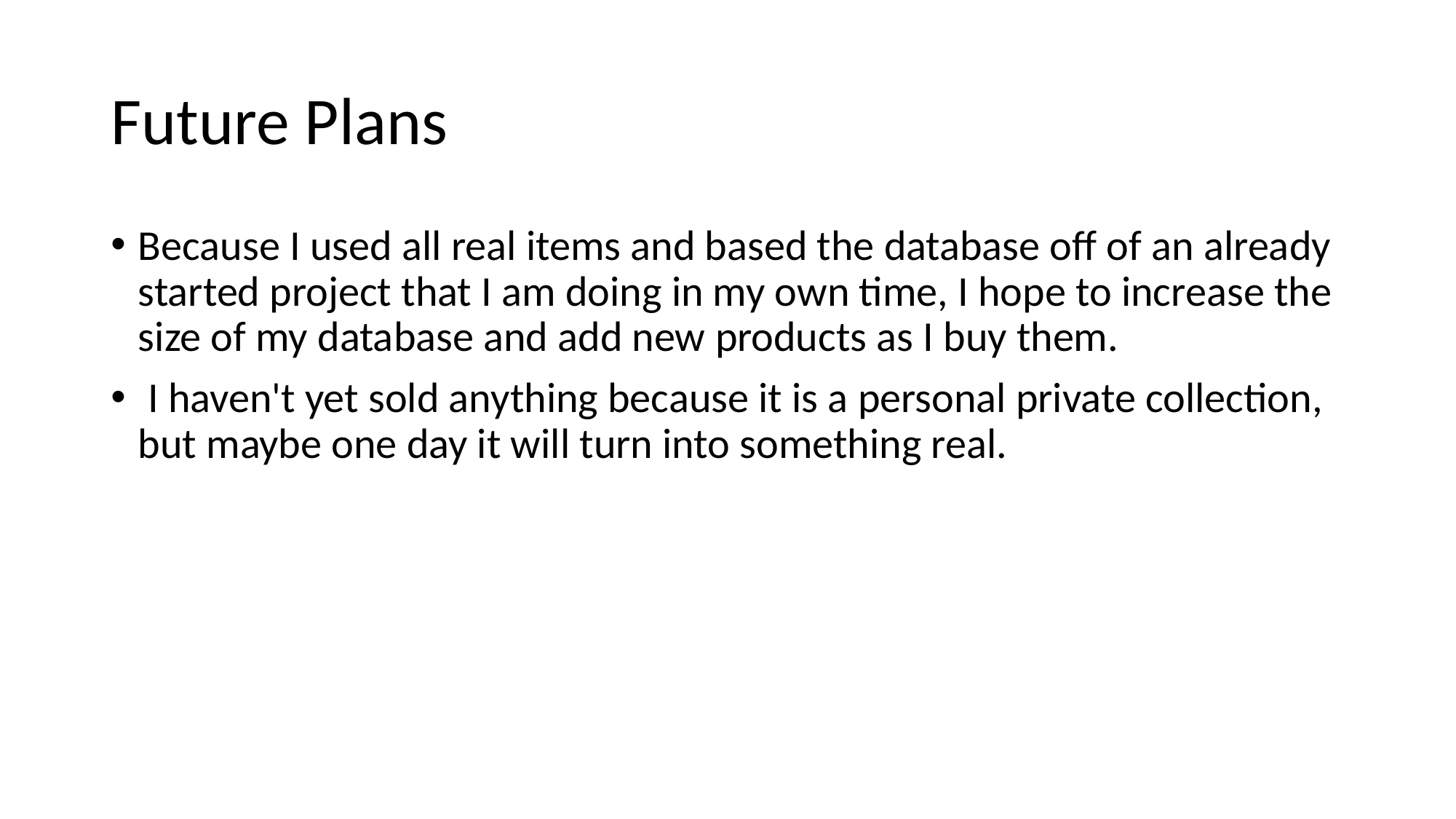

# Future Plans
Because I used all real items and based the database off of an already started project that I am doing in my own time, I hope to increase the size of my database and add new products as I buy them.
 I haven't yet sold anything because it is a personal private collection, but maybe one day it will turn into something real.